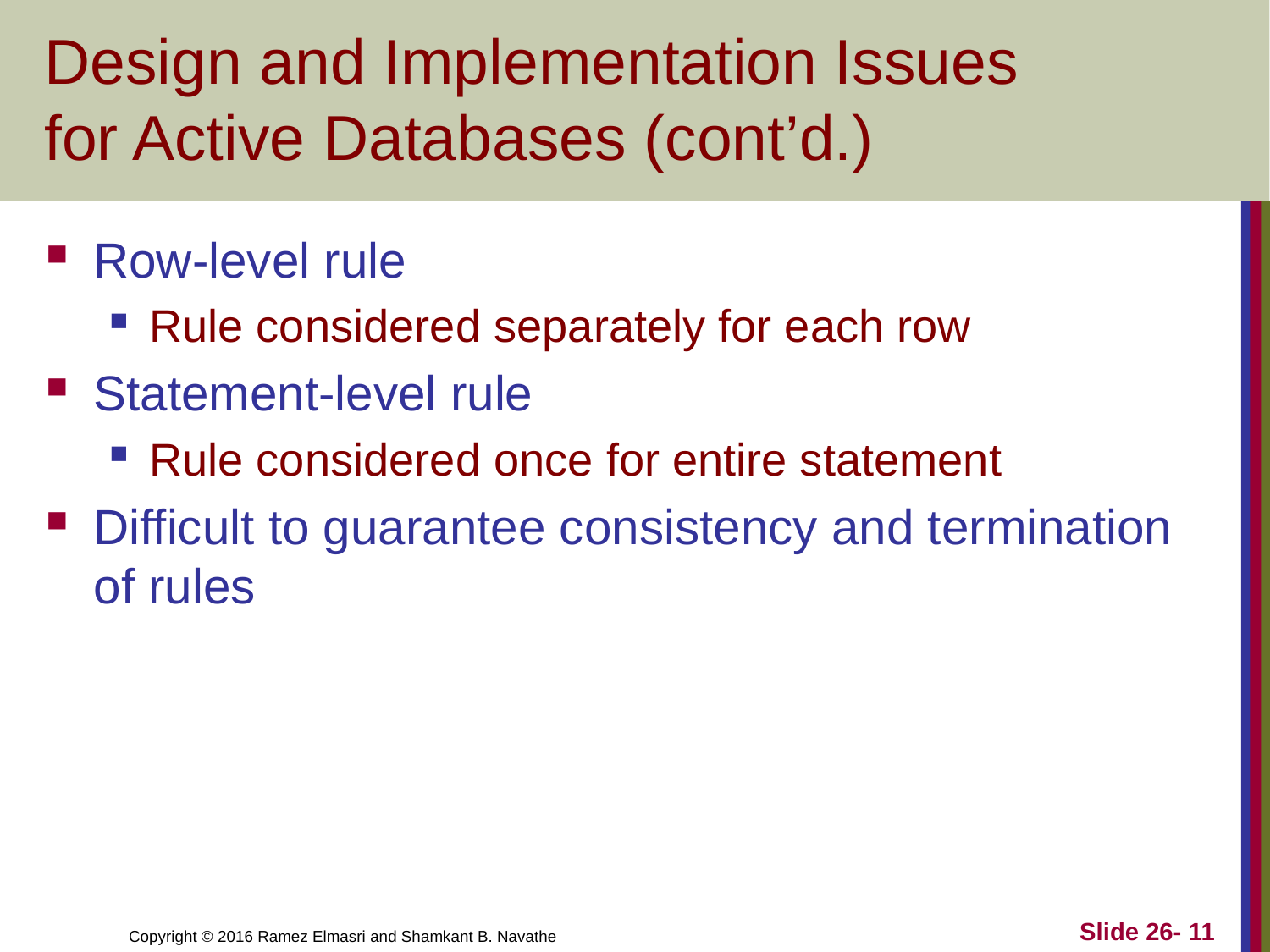

# Design and Implementation Issues for Active Databases (cont’d.)
Row-level rule
Rule considered separately for each row
Statement-level rule
Rule considered once for entire statement
Difficult to guarantee consistency and termination of rules
Slide 26- 11